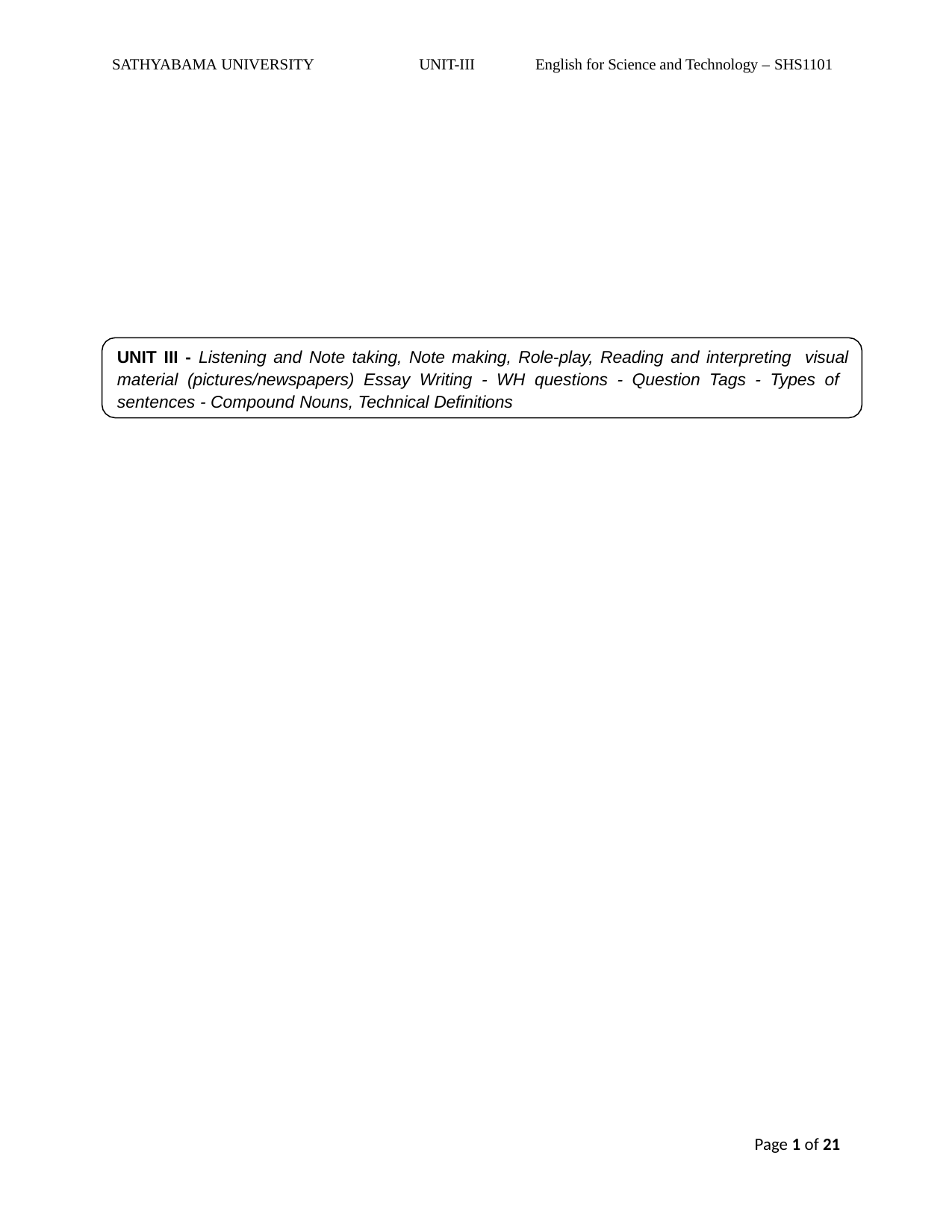

SATHYABAMA UNIVERSITY
UNIT-III
English for Science and Technology – SHS1101

UNIT III - Listening and Note taking, Note making, Role-play, Reading and interpreting  visual material (pictures/newspapers) Essay Writing - WH questions - Question Tags - Types of  sentences - Compound Nouns, Technical Definitions
Page 1 of 21